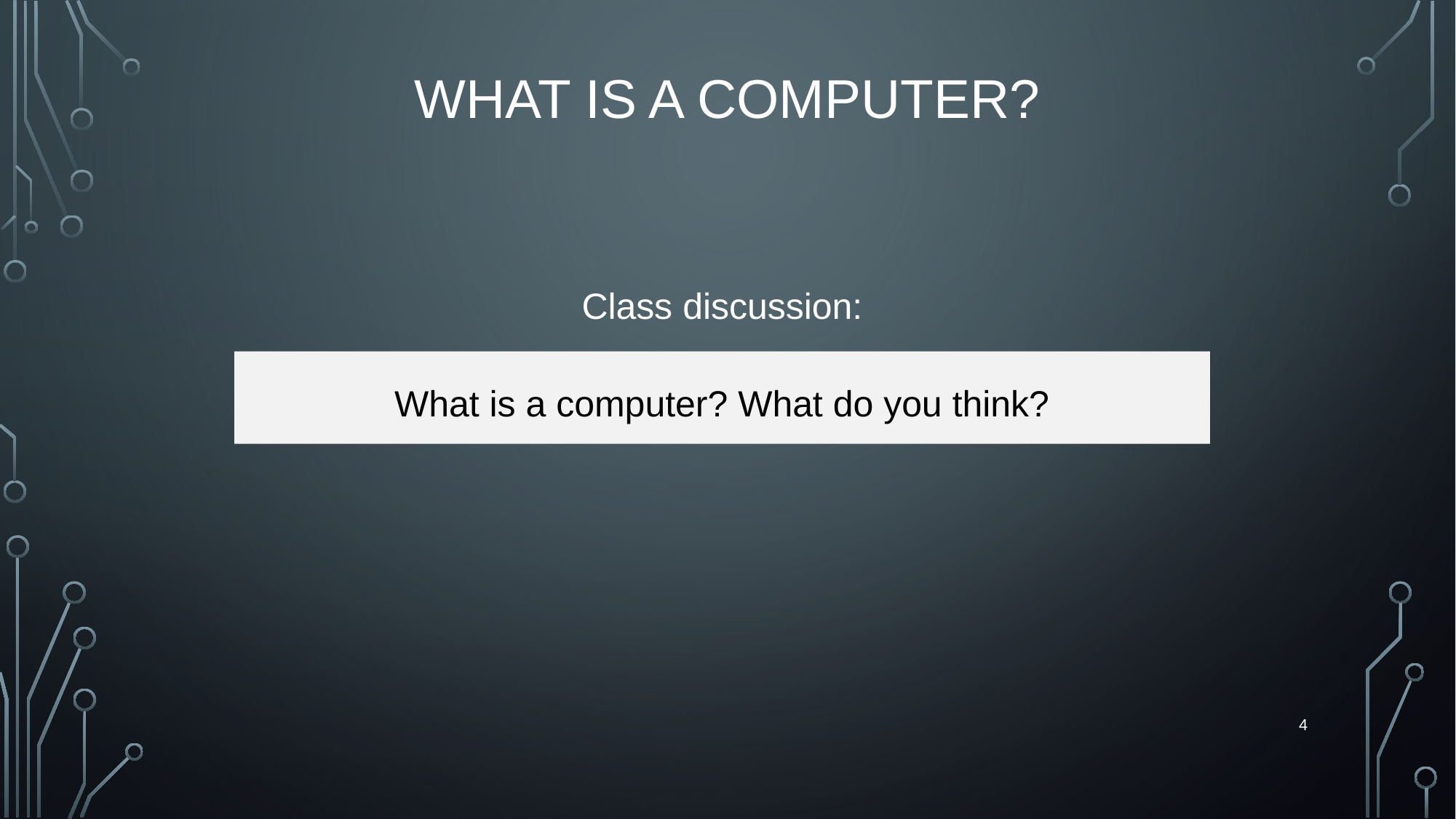

# What is a Computer?
Class discussion:
What is a computer? What do you think?
4